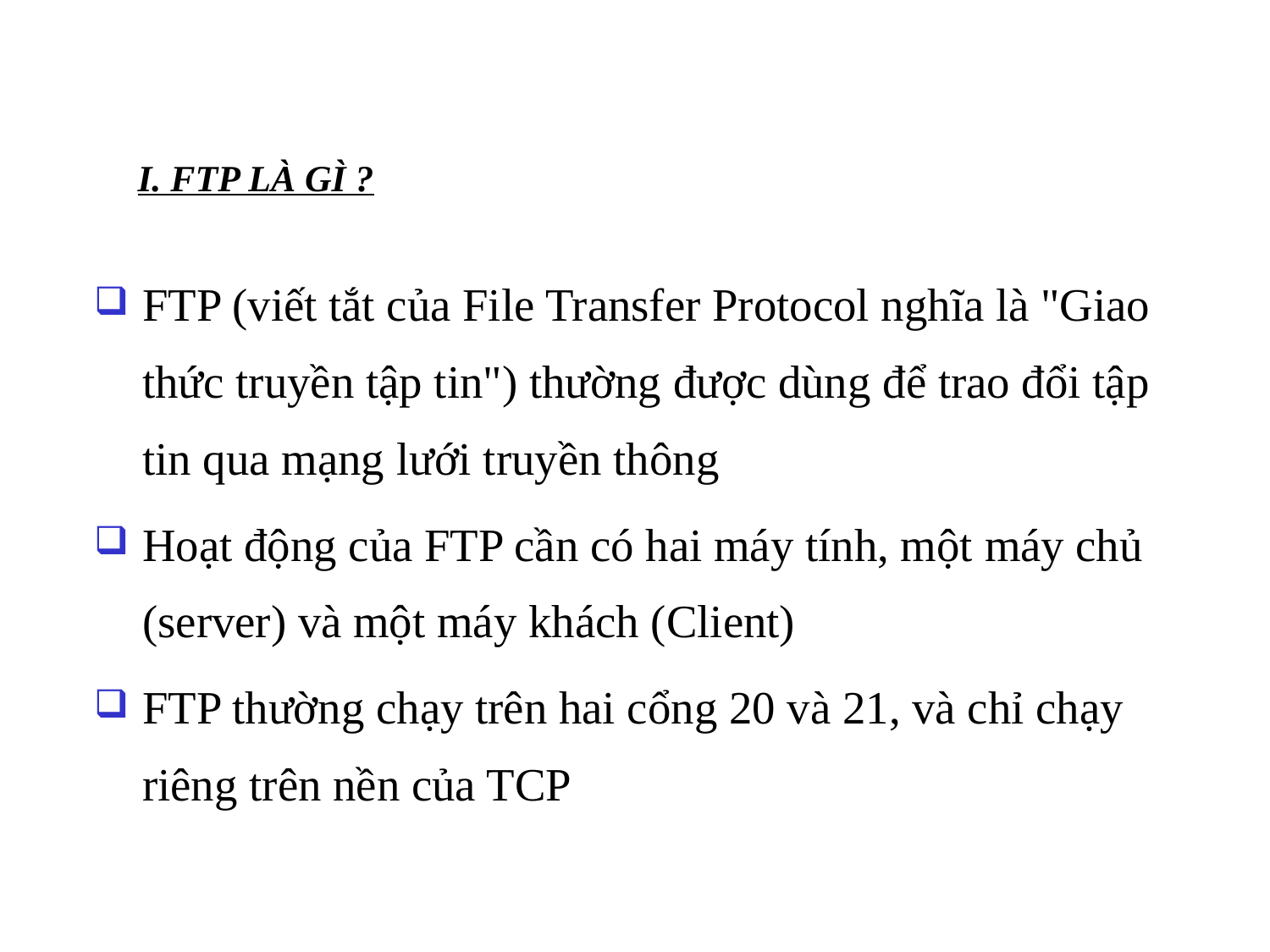

# I. FTP LÀ GÌ ?
FTP (viết tắt của File Transfer Protocol nghĩa là "Giao thức truyền tập tin") thường được dùng để trao đổi tập tin qua mạng lưới truyền thông
Hoạt động của FTP cần có hai máy tính, một máy chủ (server) và một máy khách (Client)
FTP thường chạy trên hai cổng 20 và 21, và chỉ chạy riêng trên nền của TCP